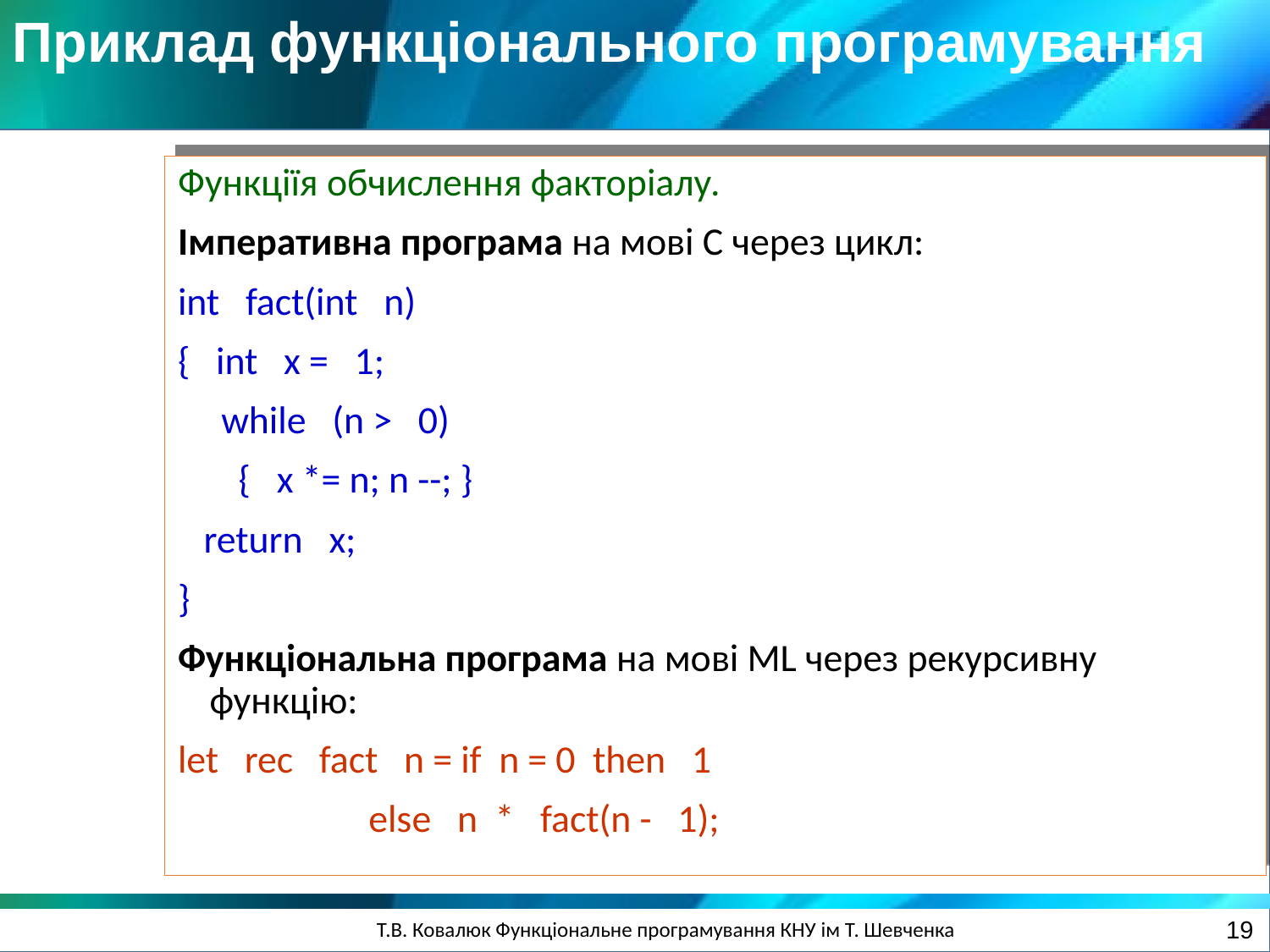

Приклад функціонального програмування
Функціїя обчислення факторіалу.
Імперативна програма на мові C через цикл:
int   fact(int   n)
{   int   x =   1;
     while   (n >   0)
       {   x *= n; n --; }
   return   x;
}
Функціональна програма на мові ML через рекурсивну функцію:
let   rec   fact   n = if  n = 0  then   1
                      else   n  *   fact(n -   1);
19